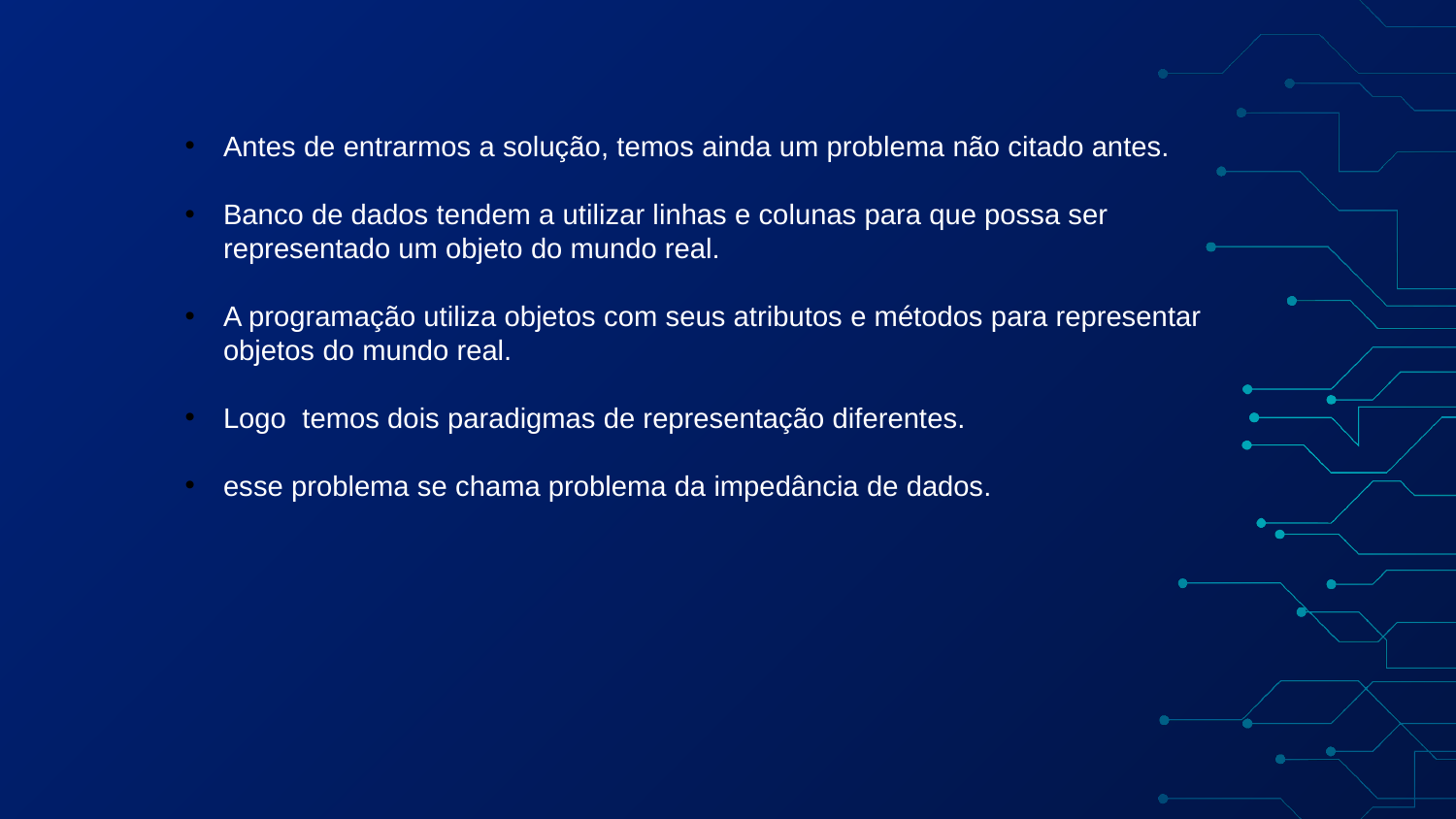

Antes de entrarmos a solução, temos ainda um problema não citado antes.

Banco de dados tendem a utilizar linhas e colunas para que possa ser representado um objeto do mundo real.

A programação utiliza objetos com seus atributos e métodos para representar objetos do mundo real.

Logo  temos dois paradigmas de representação diferentes.

esse problema se chama problema da impedância de dados.